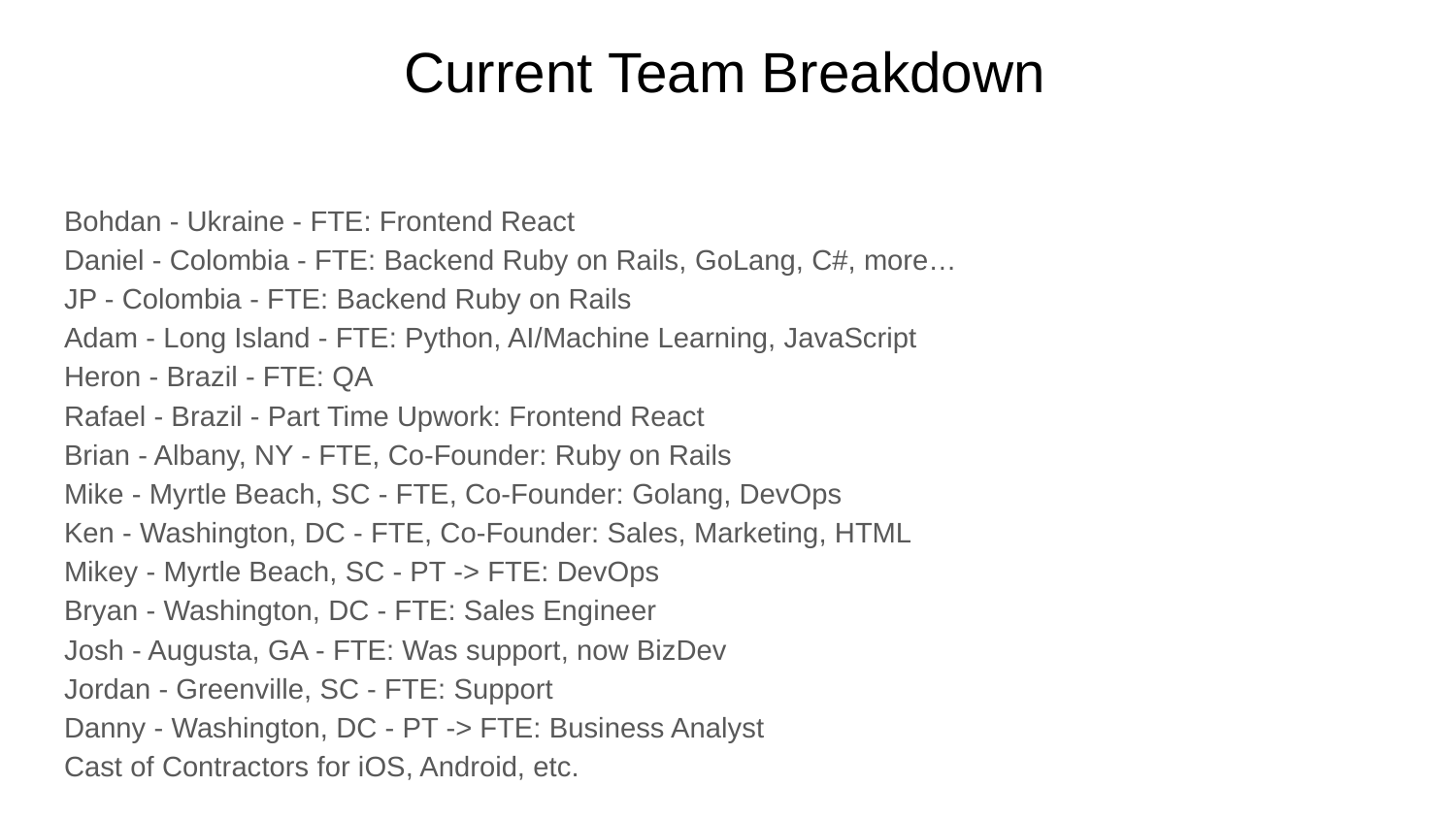

# Current Team Breakdown
Bohdan - Ukraine - FTE: Frontend React
Daniel - Colombia - FTE: Backend Ruby on Rails, GoLang, C#, more…
JP - Colombia - FTE: Backend Ruby on Rails
Adam - Long Island - FTE: Python, AI/Machine Learning, JavaScript
Heron - Brazil - FTE: QA
Rafael - Brazil - Part Time Upwork: Frontend React
Brian - Albany, NY - FTE, Co-Founder: Ruby on Rails
Mike - Myrtle Beach, SC - FTE, Co-Founder: Golang, DevOps
Ken - Washington, DC - FTE, Co-Founder: Sales, Marketing, HTML
Mikey - Myrtle Beach, SC - PT -> FTE: DevOps
Bryan - Washington, DC - FTE: Sales Engineer
Josh - Augusta, GA - FTE: Was support, now BizDev
Jordan - Greenville, SC - FTE: Support
Danny - Washington, DC - PT -> FTE: Business Analyst
Cast of Contractors for iOS, Android, etc.